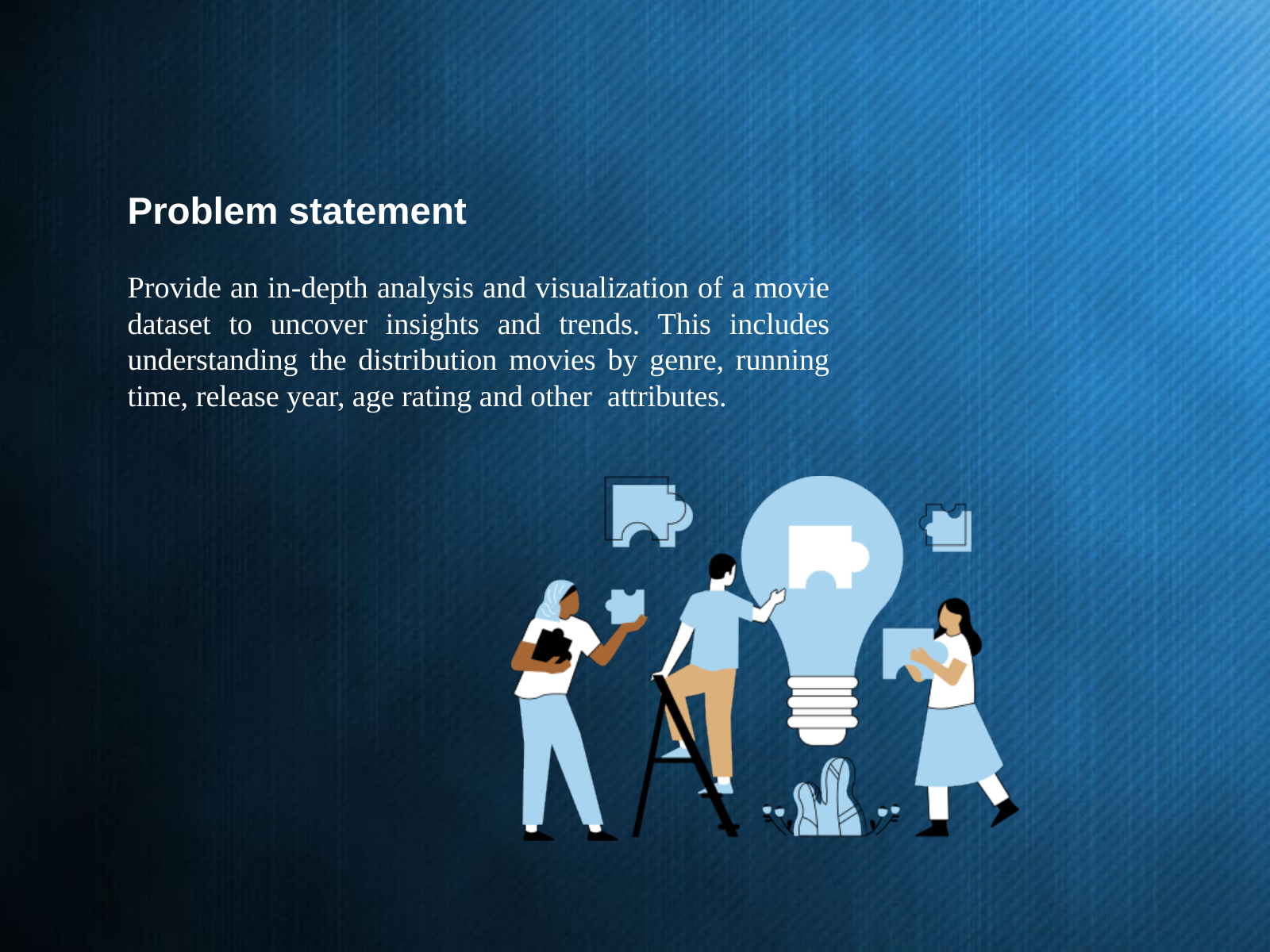

Problem statement

Provide an in-depth analysis and visualization of a movie dataset to uncover insights and trends. This includes understanding the distribution movies by genre, running time, release year, age rating and other  attributes.